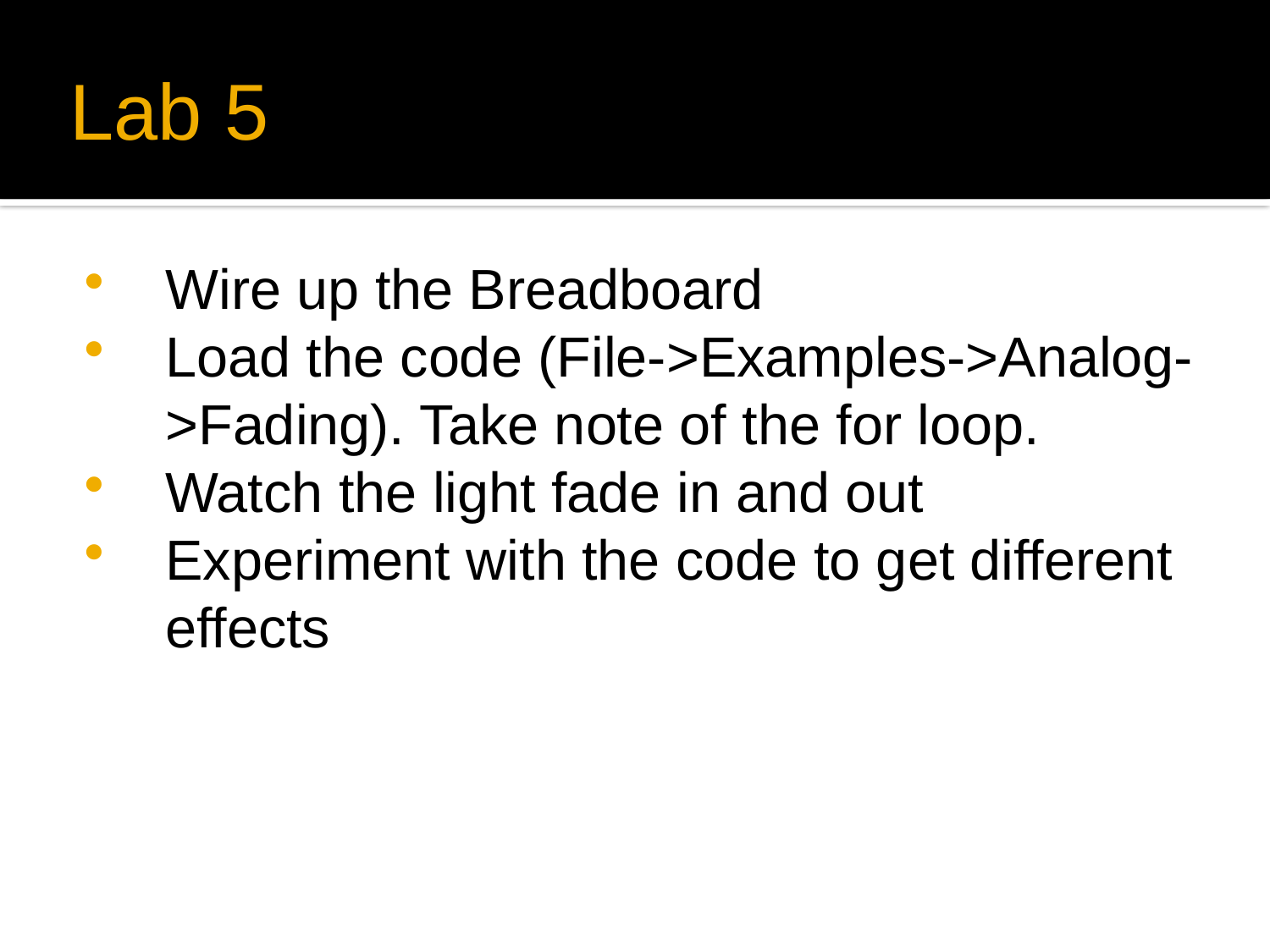

# Lab 5
Wire up the Breadboard
Load the code (File->Examples->Analog->Fading). Take note of the for loop.
Watch the light fade in and out
Experiment with the code to get different effects